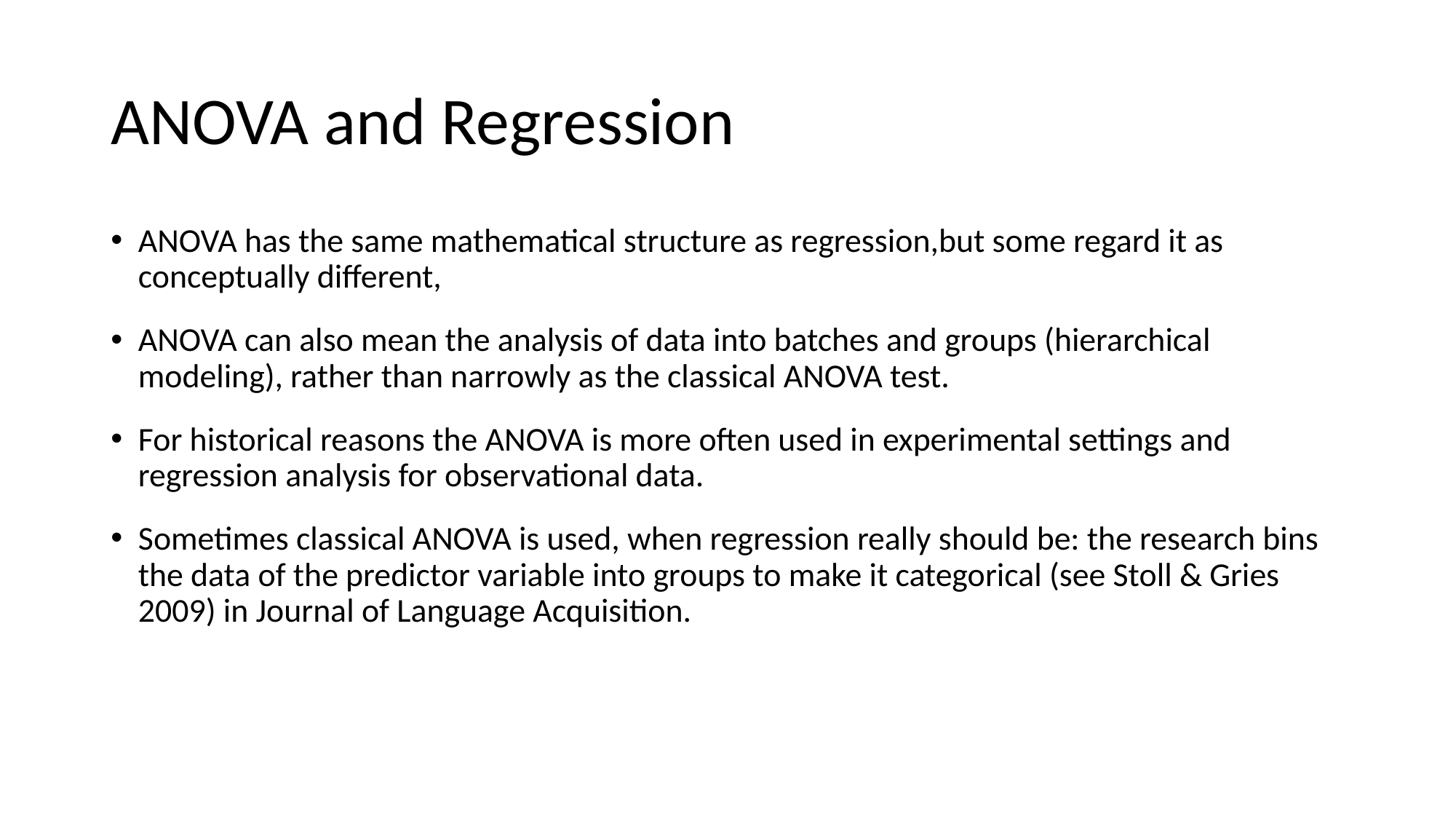

# ANOVA and Regression
ANOVA has the same mathematical structure as regression,but some regard it as conceptually different,
ANOVA can also mean the analysis of data into batches and groups (hierarchical modeling), rather than narrowly as the classical ANOVA test.
For historical reasons the ANOVA is more often used in experimental settings and regression analysis for observational data.
Sometimes classical ANOVA is used, when regression really should be: the research bins the data of the predictor variable into groups to make it categorical (see Stoll & Gries 2009) in Journal of Language Acquisition.